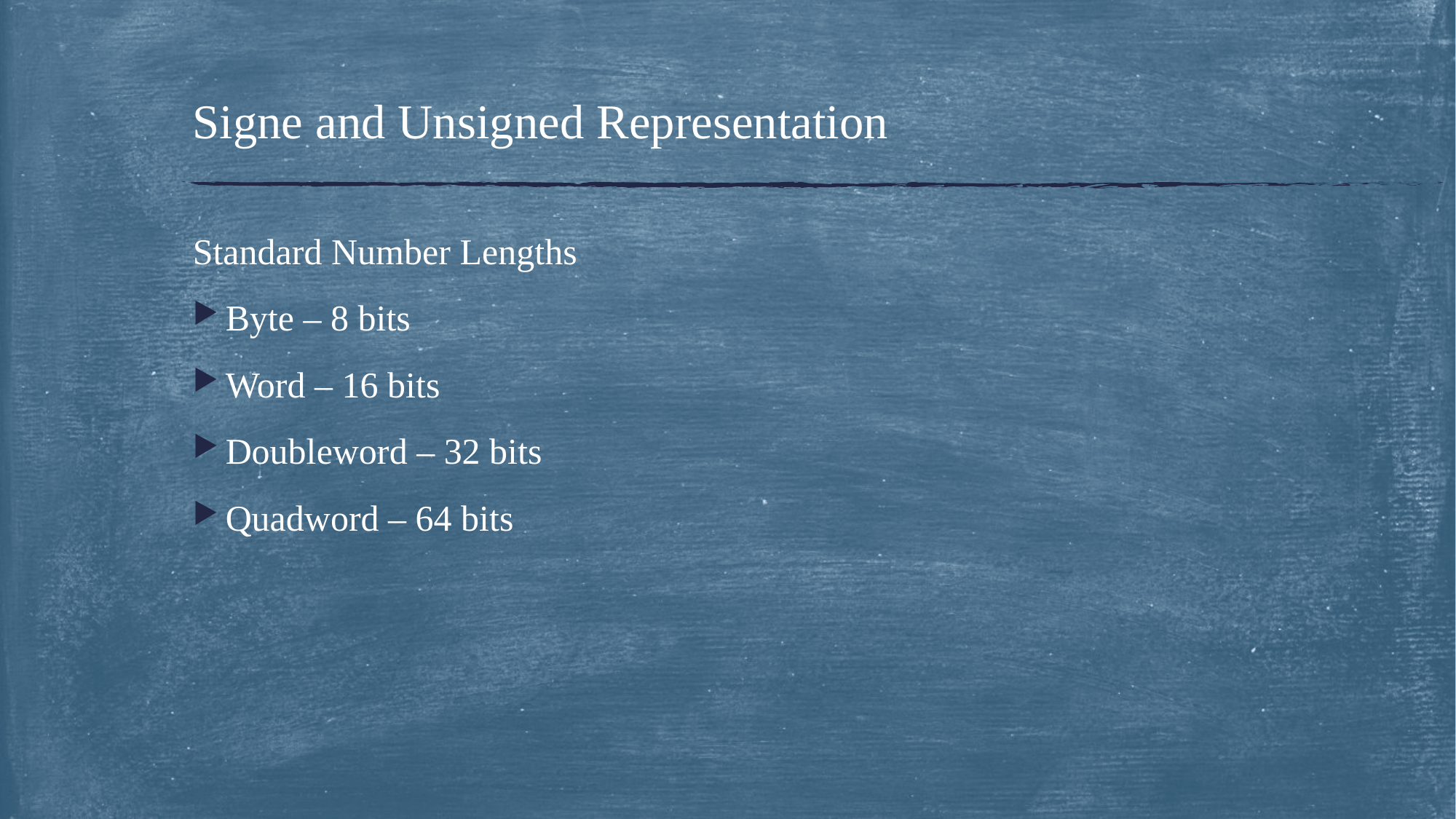

# Signe and Unsigned Representation
Standard Number Lengths
Byte – 8 bits
Word – 16 bits
Doubleword – 32 bits
Quadword – 64 bits